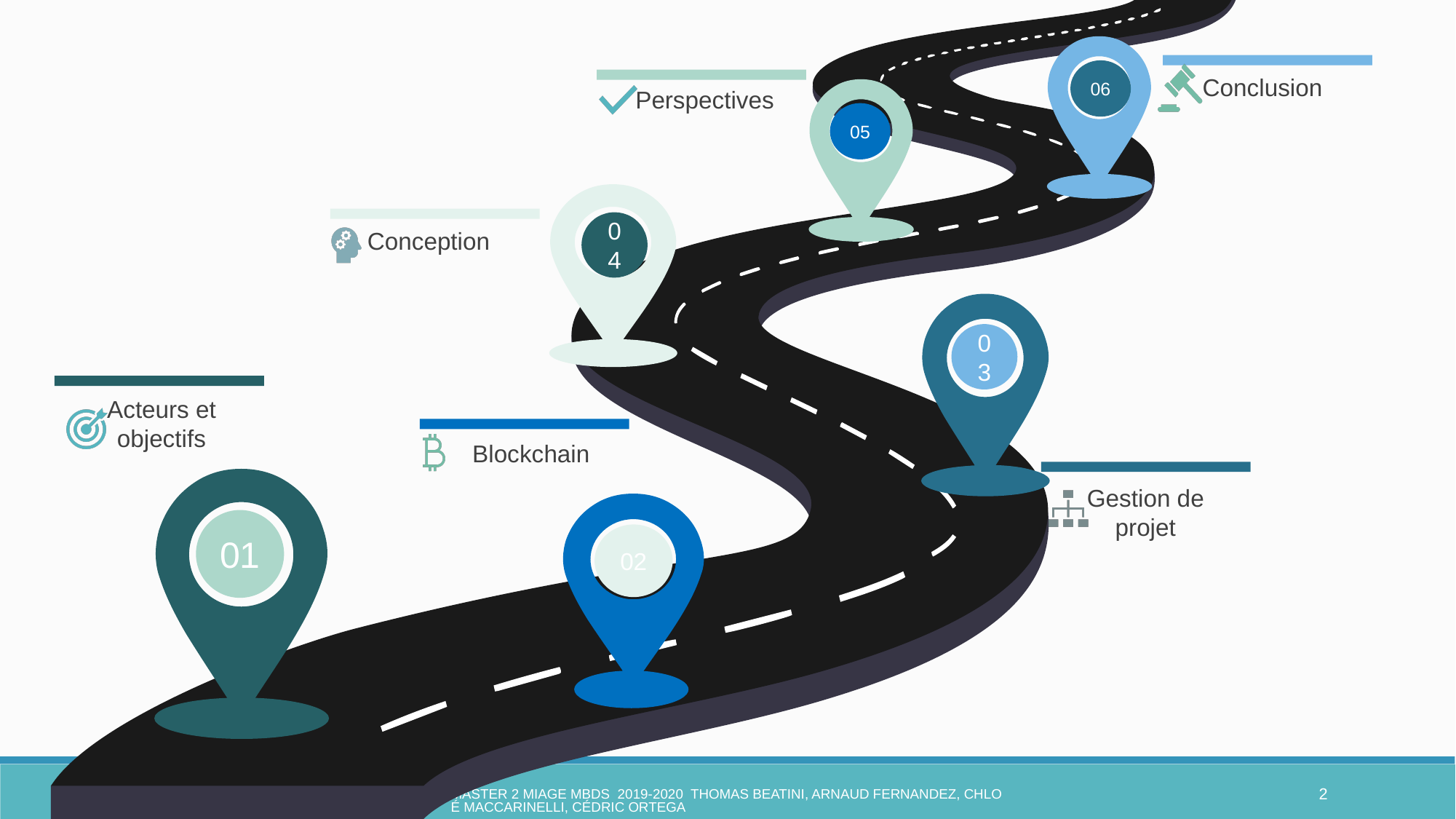

06

Conclusion

Perspectives
05

04

Conception

03

Acteurs et objectifs

Blockchain

Gestion de projet

01
02
2

MASTER 2 MIAGE MBDS  2019-2020  Thomas Beatini, Arnaud Fernandez, Chloé Maccarinelli, Cédric Ortega
2